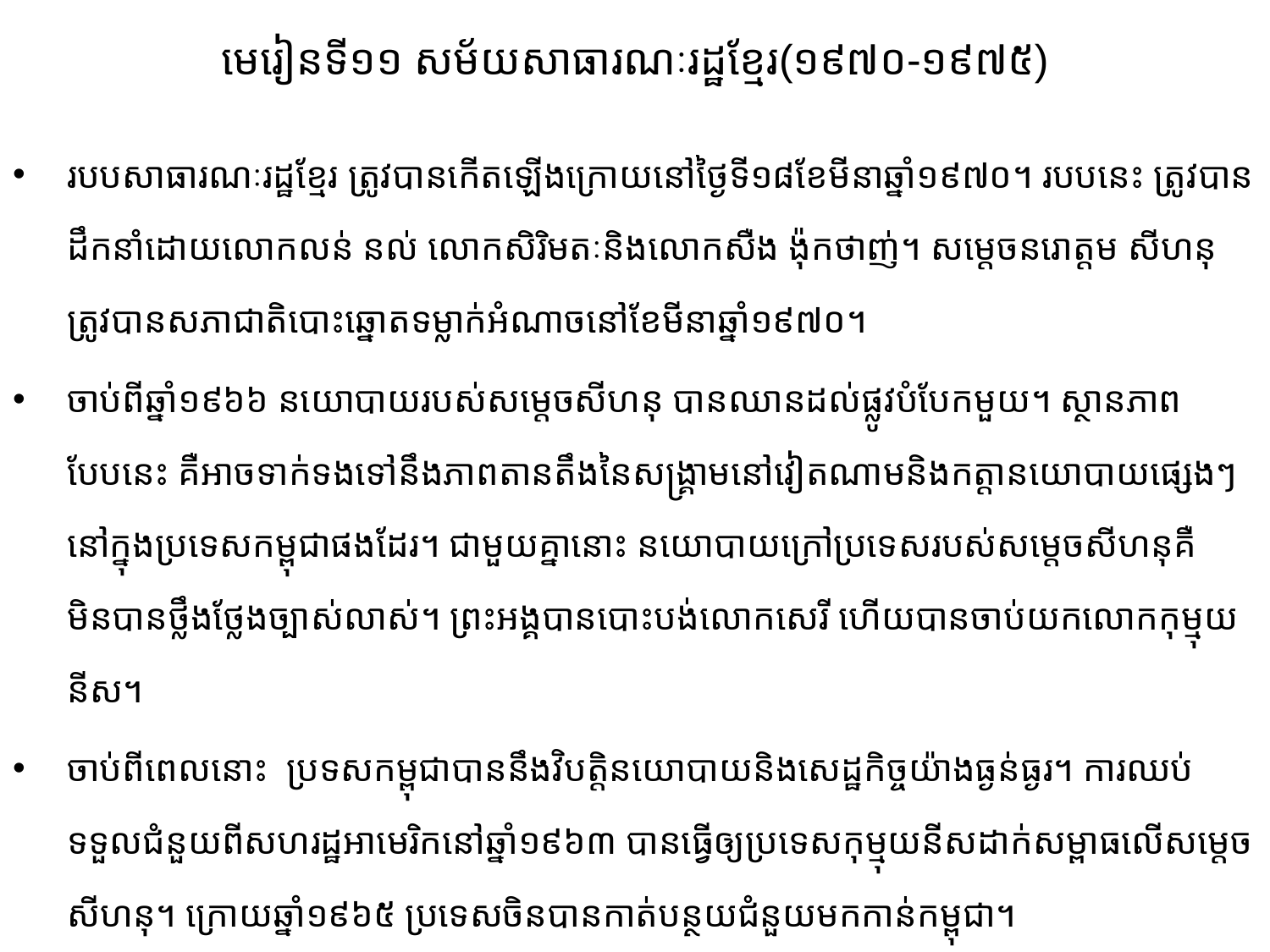

# មេរៀនទី១១ សម័យសាធារណៈរដ្ឋខ្មែរ(១៩៧០-១៩៧៥)
របបសាធារណៈរដ្ឋខ្មែរ ត្រូវបានកើតឡើងក្រោយនៅថ្ងៃទី១៨ខែមីនាឆ្នាំ១៩៧០។ របបនេះ ត្រូវបាន​ដឹក​នាំ​ដោយលោកលន់ នល់ លោកសិរិមតៈនិងលោកសឺង ង៉ុកថាញ់។ សម្តេចនរោត្តម សីហនុ ត្រូវបានសភាជាតិ​បោះឆ្នោតទម្លាក់អំណាចនៅខែមីនាឆ្នាំ១៩៧០។
ចាប់ពីឆ្នាំ១៩៦៦ នយោបាយរបស់សម្តេចសីហនុ បានឈាន​ដល់ផ្លូវបំបែកមួយ។ ស្ថានភាពបែបនេះ គឺអាចទាក់ទងទៅនឹងភាពតានតឹងនៃសង្រ្គាមនៅវៀតណាម​និងកត្តា​នយោបាយផ្សេងៗនៅក្នុងប្រទេសកម្ពុជាផងដែរ។ ​ជាមួយគ្នានោះ នយោបាយក្រៅប្រទេសរបស់សម្តេចសីហនុគឺ មិនបានថ្លឹងថ្លែងច្បាស់លាស់។ ព្រះអង្គបានបោះបង់លោកសេរី ហើយបានចាប់យកលោកកុម្មុយនីស។
ចាប់ពី​ពេល​នោះ  ប្រទសកម្ពុជាបាននឹងវិបត្តិនយោបាយនិងសេដ្ឋកិច្ច​យ៉ាងធ្ងន់ធ្ងរ។ ការឈប់ទទួលជំនួយពីសហរដ្ឋ​អាមេរិកនៅឆ្នាំ១៩៦៣ បានធ្វើឲ្យប្រទេសកុម្មុយនីសដាក់សម្ពាធលើសម្តេចសីហនុ។ ក្រោយឆ្នាំ១៩៦៥ ប្រទេស​ចិនបានកាត់បន្ថយជំនួយមកកាន់កម្ពុជា។